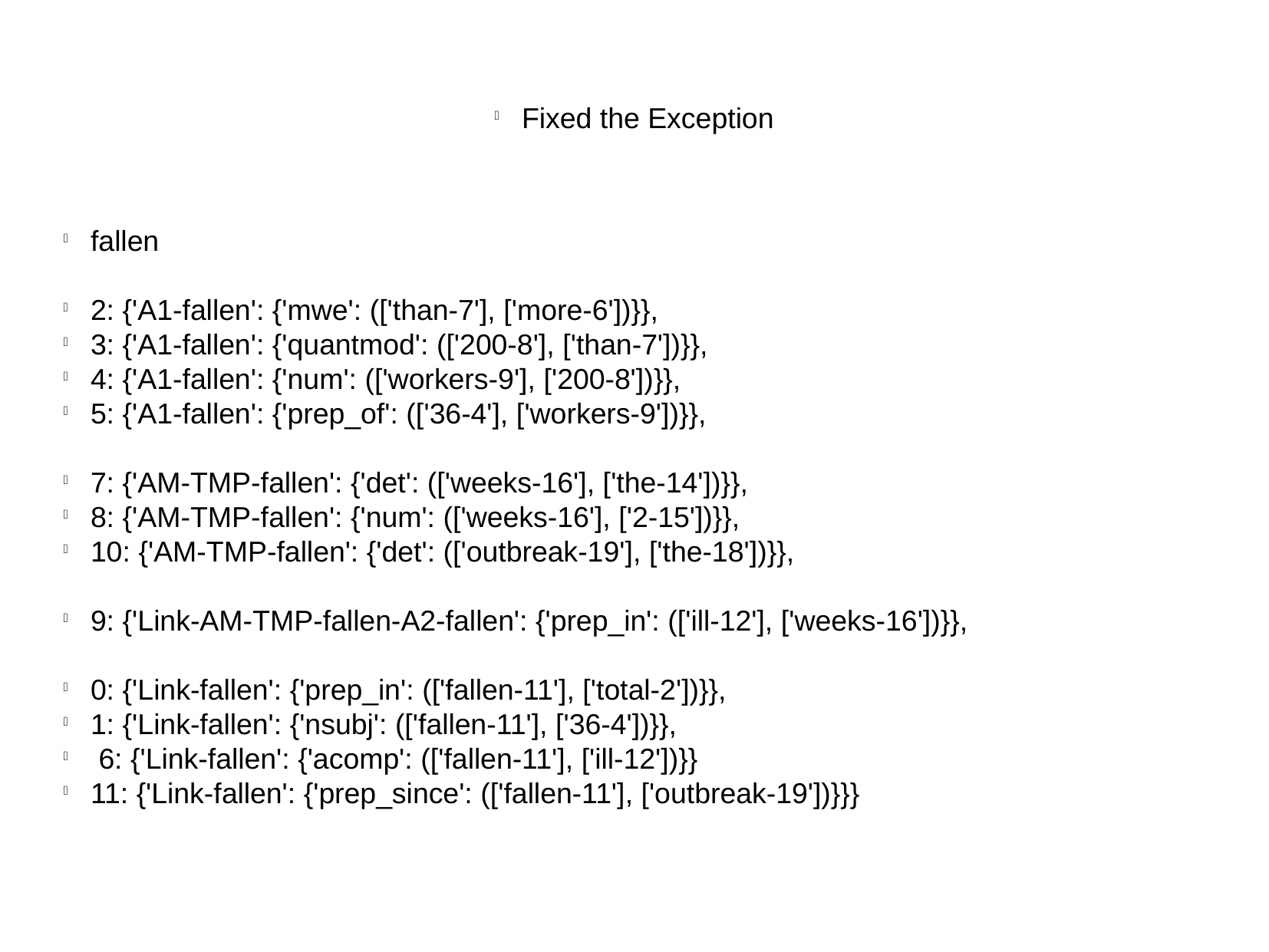

Fixed the Exception
fallen

2: {'A1-fallen': {'mwe': (['than-7'], ['more-6'])}},
3: {'A1-fallen': {'quantmod': (['200-8'], ['than-7'])}},
4: {'A1-fallen': {'num': (['workers-9'], ['200-8'])}},
5: {'A1-fallen': {'prep_of': (['36-4'], ['workers-9'])}},

7: {'AM-TMP-fallen': {'det': (['weeks-16'], ['the-14'])}},
8: {'AM-TMP-fallen': {'num': (['weeks-16'], ['2-15'])}},
10: {'AM-TMP-fallen': {'det': (['outbreak-19'], ['the-18'])}},

9: {'Link-AM-TMP-fallen-A2-fallen': {'prep_in': (['ill-12'], ['weeks-16'])}},

0: {'Link-fallen': {'prep_in': (['fallen-11'], ['total-2'])}},
1: {'Link-fallen': {'nsubj': (['fallen-11'], ['36-4'])}},
 6: {'Link-fallen': {'acomp': (['fallen-11'], ['ill-12'])}}
11: {'Link-fallen': {'prep_since': (['fallen-11'], ['outbreak-19'])}}}